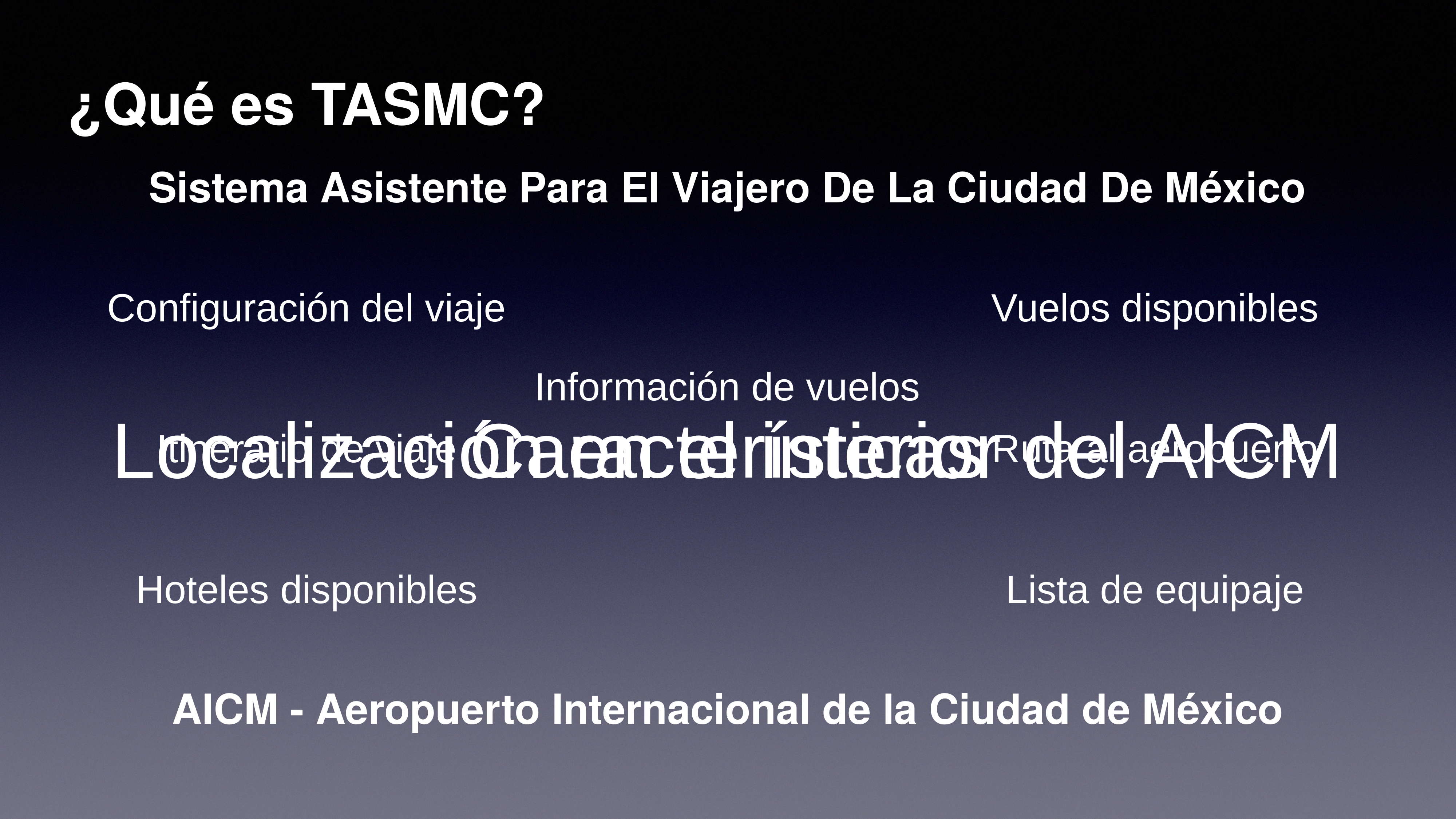

¿Qué es TASMC?
Sistema Asistente Para El Viajero De La Ciudad De México
Configuración del viaje
Vuelos disponibles
Información de vuelos
Localización en el interior del AICM
Características
Itinerario de viaje
Ruta al aeropuerto
Hoteles disponibles
Lista de equipaje
AICM - Aeropuerto Internacional de la Ciudad de México
5